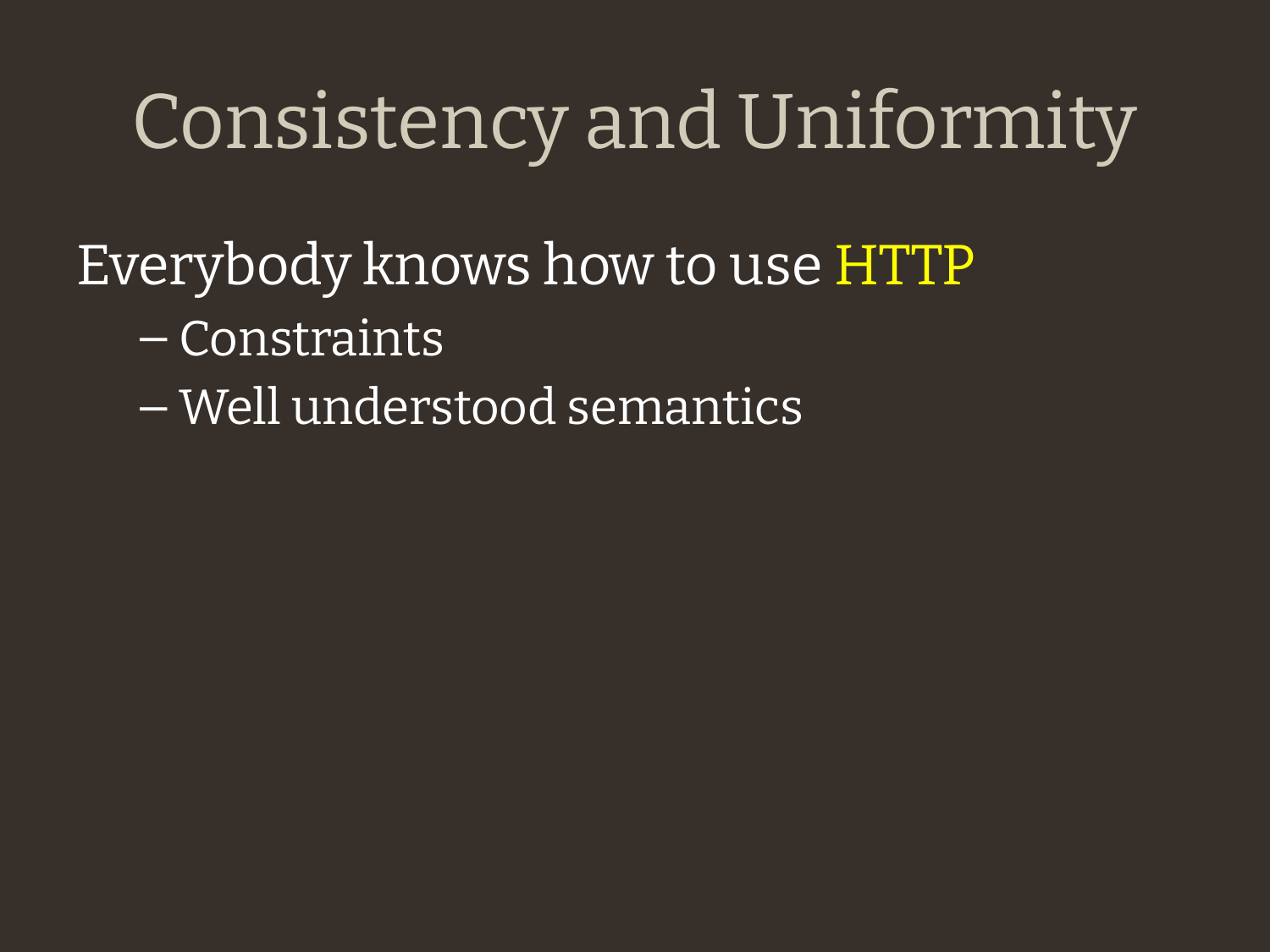

# Consistency and Uniformity
Everybody knows how to use HTTP
Constraints
Well understood semantics